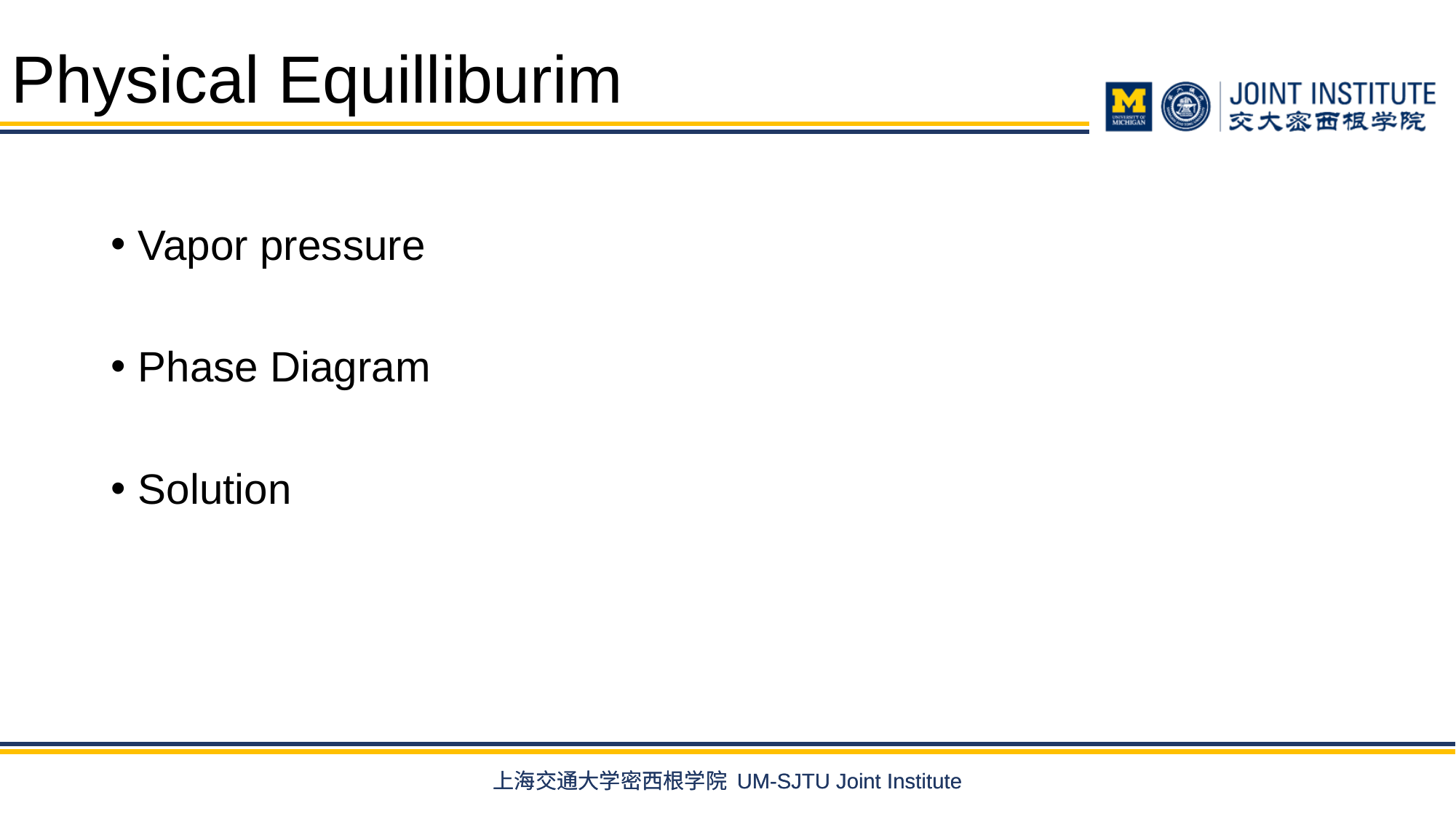

# Physical Equilliburim
Vapor pressure

Phase Diagram

Solution

3